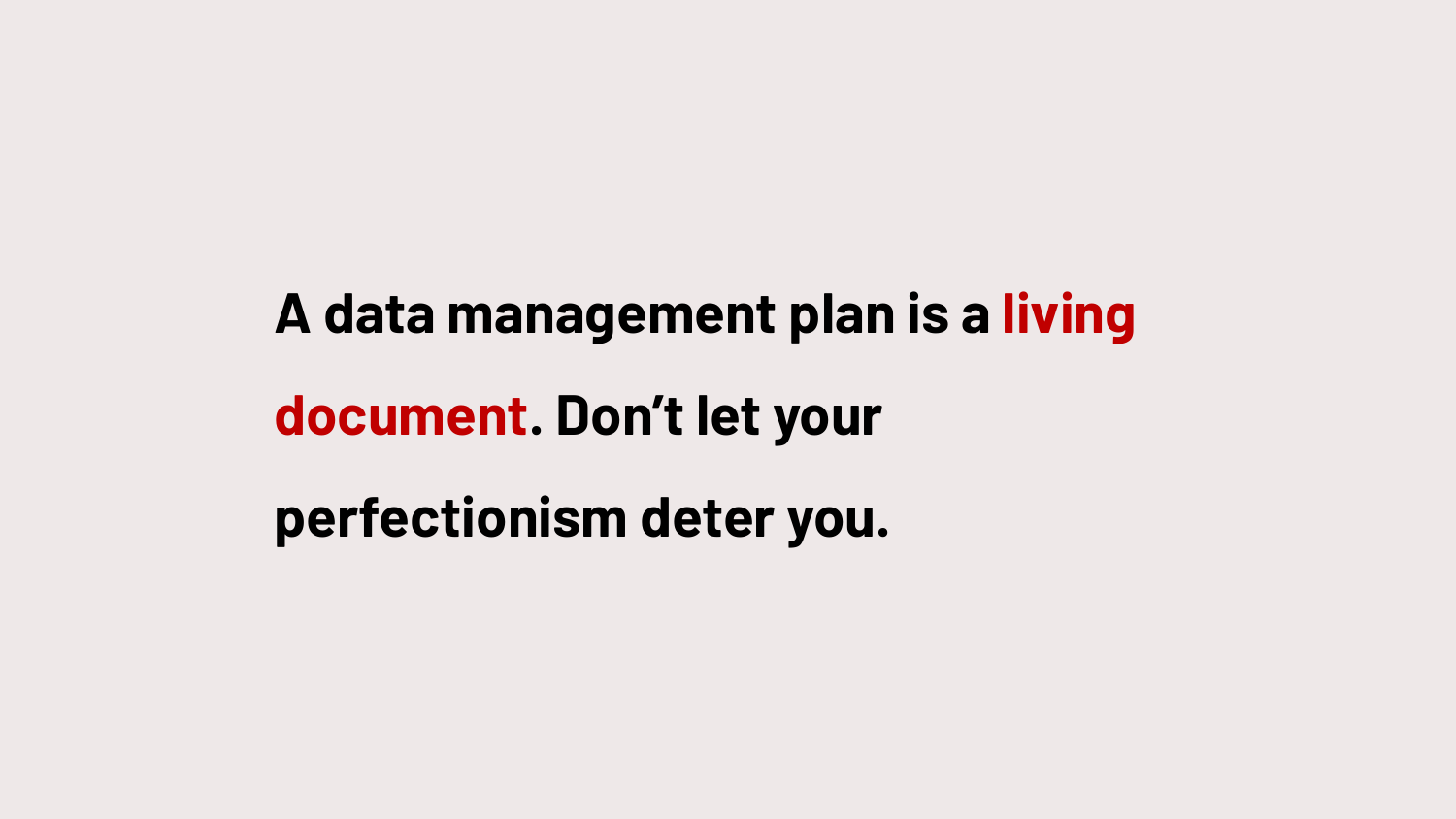

A data management plan is a living document. Don’t let your perfectionism deter you.